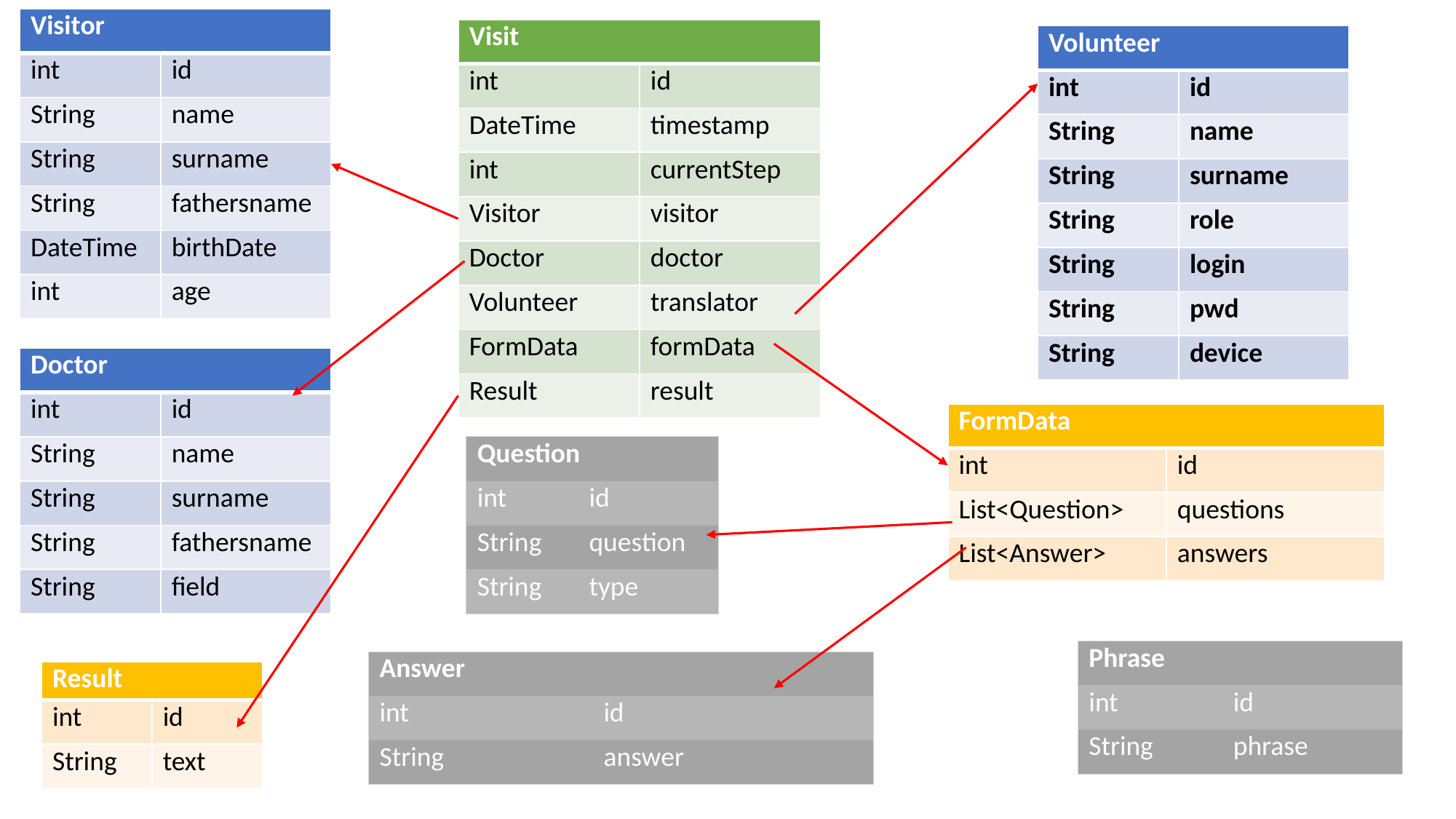

| Visitor |  |
| --- | --- |
| int | id |
| String | name |
| String | surname |
| String | fathersname |
| DateTime | birthDate |
| int | age |
| Visit |  |
| --- | --- |
| int | id |
| DateTime | timestamp |
| int | currentStep |
| Visitor | visitor |
| Doctor | doctor |
| Volunteer | translator |
| FormData | formData |
| Result | result |
| Volunteer |  |
| --- | --- |
| int | id |
| String | name |
| String | surname |
| String | role |
| String | login |
| String | pwd |
| String | device |
| Doctor |  |
| --- | --- |
| int | id |
| String | name |
| String | surname |
| String | fathersname |
| String | field |
| FormData |  |
| --- | --- |
| int | id |
| List<Question> | questions |
| List<Answer> | answers |
| Question |  |
| --- | --- |
| int | id |
| String | question |
| String | type |
| Phrase |  |
| --- | --- |
| int | id |
| String | phrase |
| Answer |  |
| --- | --- |
| int | id |
| String | answer |
| Result |  |
| --- | --- |
| int | id |
| String | text |